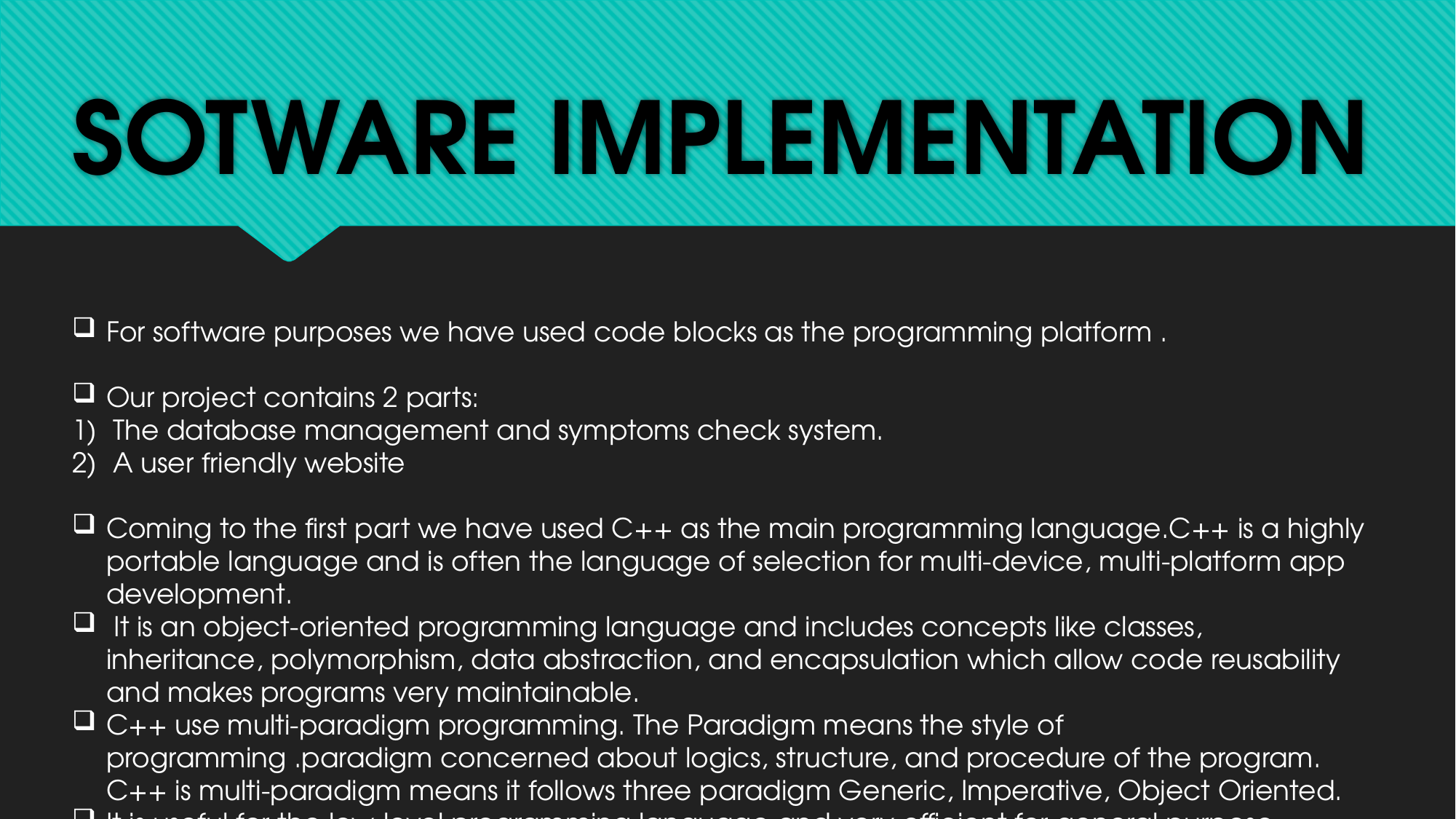

# SOTWARE IMPLEMENTATION
For software purposes we have used code blocks as the programming platform .

Our project contains 2 parts:
The database management and symptoms check system.
A user friendly website

Coming to the first part we have used C++ as the main programming language.C++ is a highly portable language and is often the language of selection for multi-device, multi-platform app development.
 It is an object-oriented programming language and includes concepts like classes, inheritance, polymorphism, data abstraction, and encapsulation which allow code reusability and makes programs very maintainable.
C++ use multi-paradigm programming. The Paradigm means the style of programming .paradigm concerned about logics, structure, and procedure of the program. C++ is multi-paradigm means it follows three paradigm Generic, Imperative, Object Oriented.
It is useful for the low-level programming language and very efficient for general purpose.